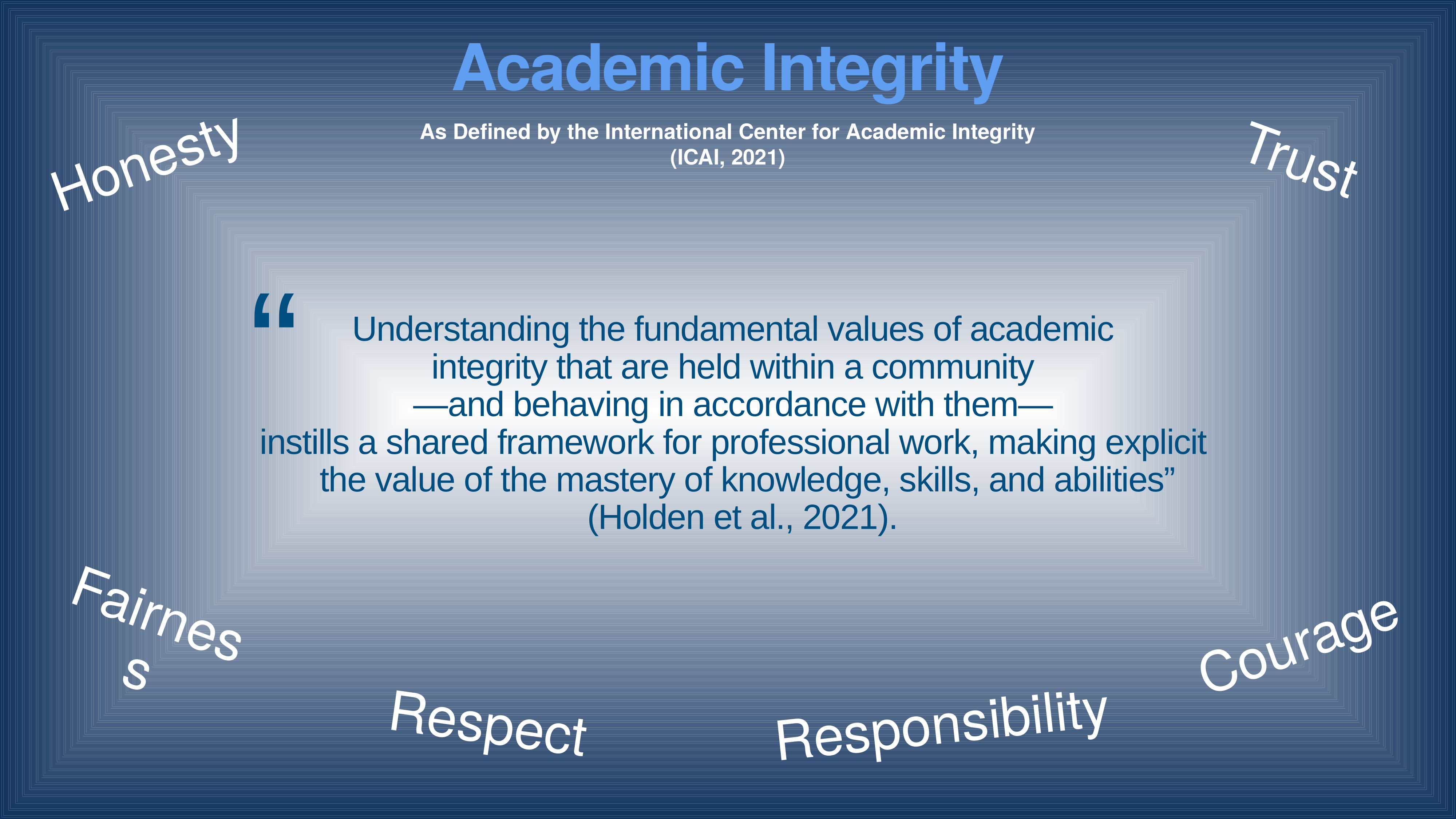

# Academic Integrity
As Defined by the International Center for Academic Integrity
(ICAI, 2021)
Honesty
Trust
“
Understanding the fundamental values of academic
integrity that are held within a community
—and behaving in accordance with them—
instills a shared framework for professional work, making explicit the value of the mastery of knowledge, skills, and abilities” (Holden et al., 2021).
Fairness
Courage
Respect
Responsibility